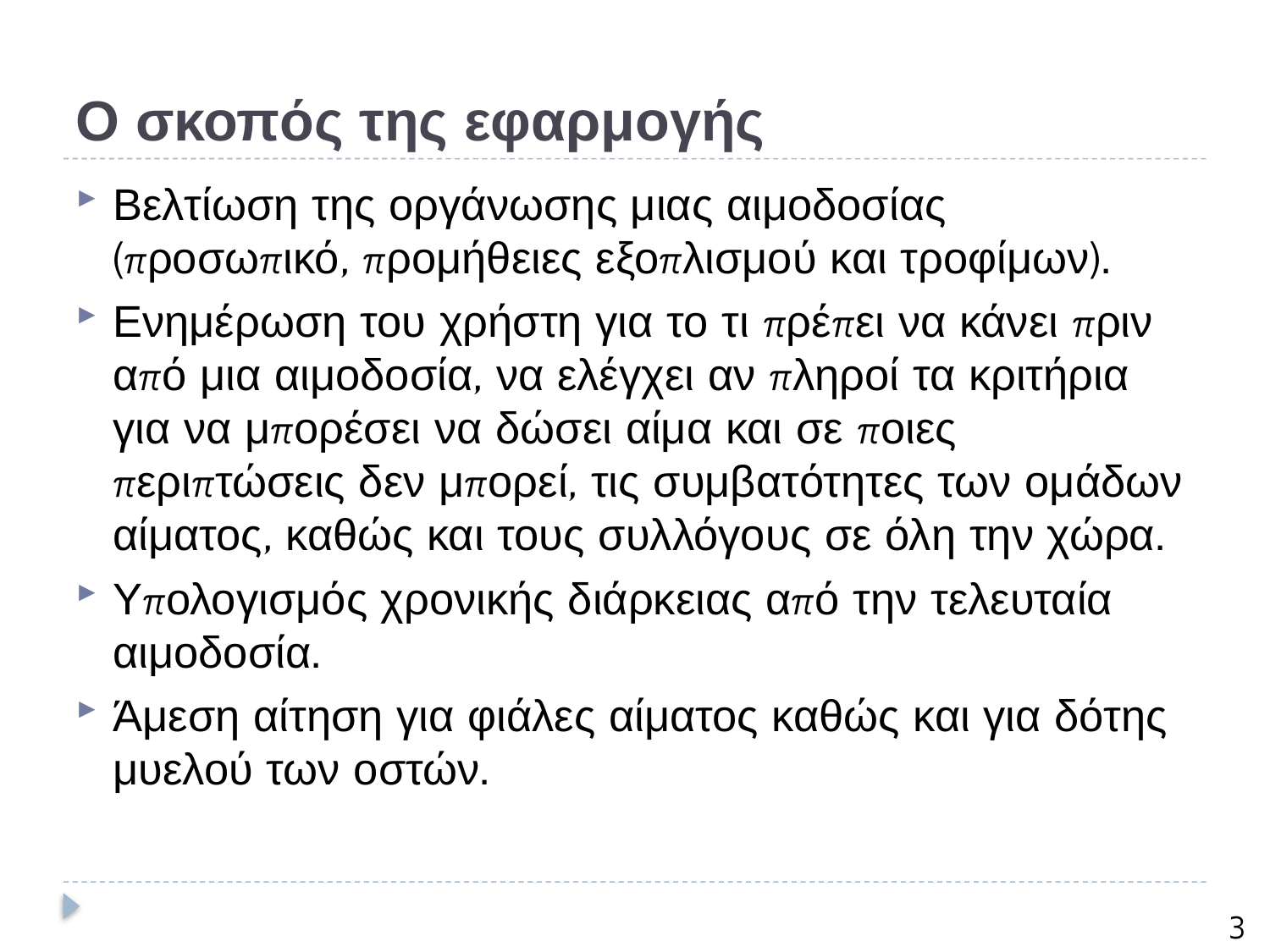

# Ο σκοπός της εφαρμογής
Βελτίωση της οργάνωσης μιας αιμοδοσίας (προσωπικό, προμήθειες εξοπλισμού και τροφίμων).
Ενημέρωση του χρήστη για το τι πρέπει να κάνει πριν από μια αιμοδοσία, να ελέγχει αν πληροί τα κριτήρια για να μπορέσει να δώσει αίμα και σε ποιες περιπτώσεις δεν μπορεί, τις συμβατότητες των ομάδων αίματος, καθώς και τους συλλόγους σε όλη την χώρα.
Υπολογισμός χρονικής διάρκειας από την τελευταία αιμοδοσία.
Άμεση αίτηση για φιάλες αίματος καθώς και για δότης μυελού των οστών.

3